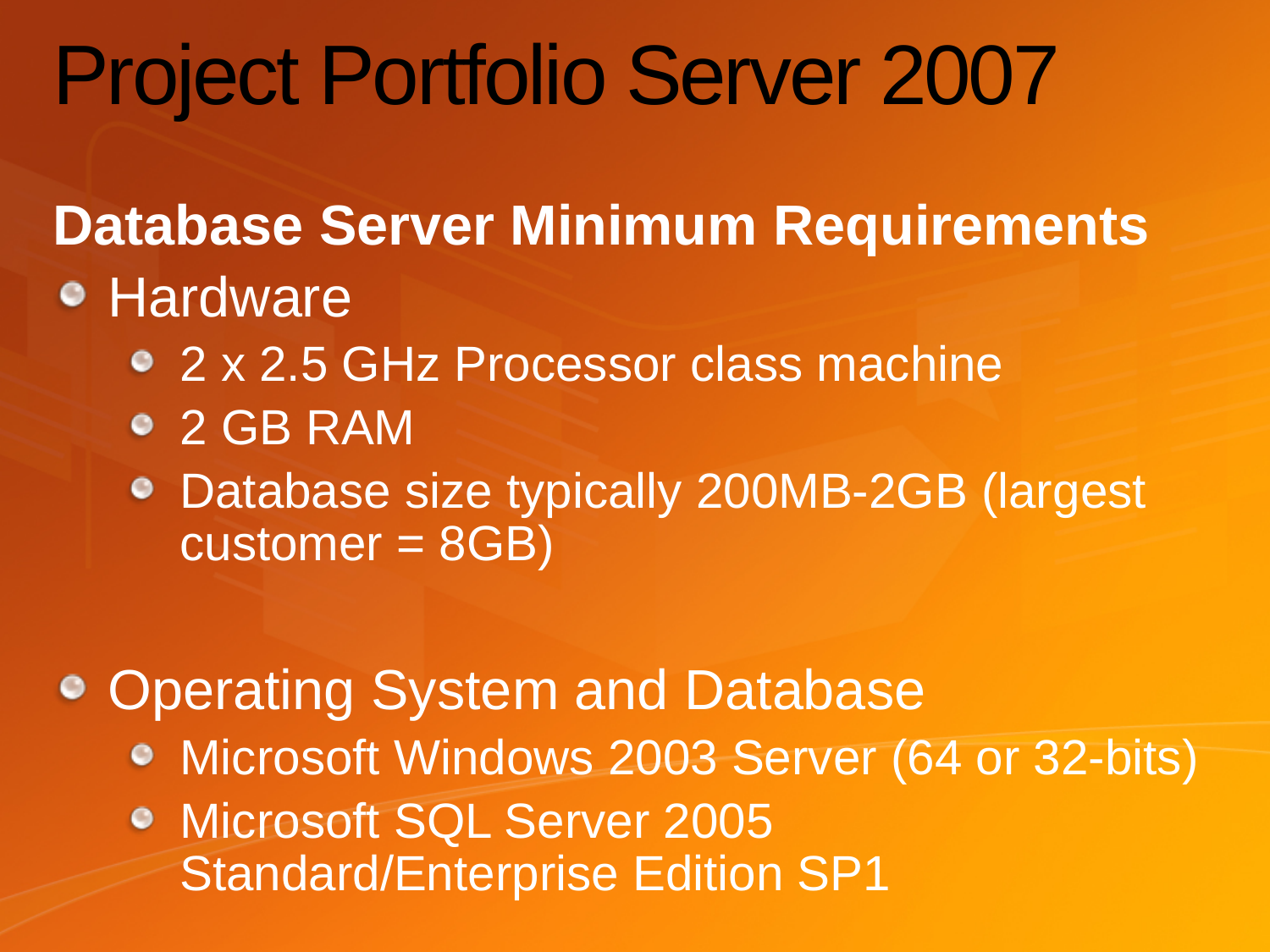

# Project Portfolio Server 2007
Database Server Minimum Requirements
Hardware
2 x 2.5 GHz Processor class machine
2 GB RAM
Database size typically 200MB-2GB (largest customer = 8GB)

Operating System and Database
Microsoft Windows 2003 Server (64 or 32-bits)
Microsoft SQL Server 2005 Standard/Enterprise Edition SP1